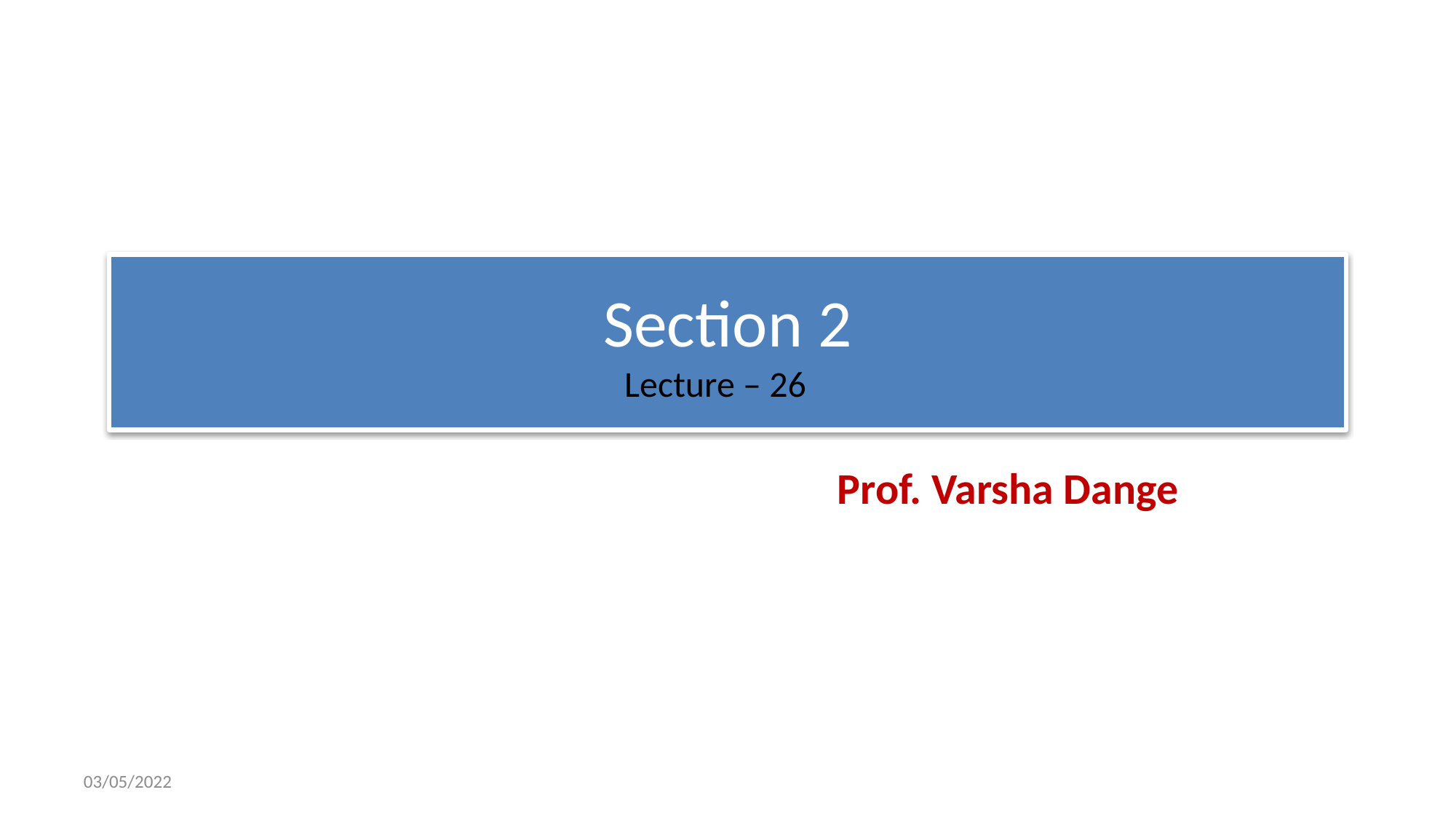

# Section 2 Lecture – 26
Prof. Varsha Dange
03/05/2022